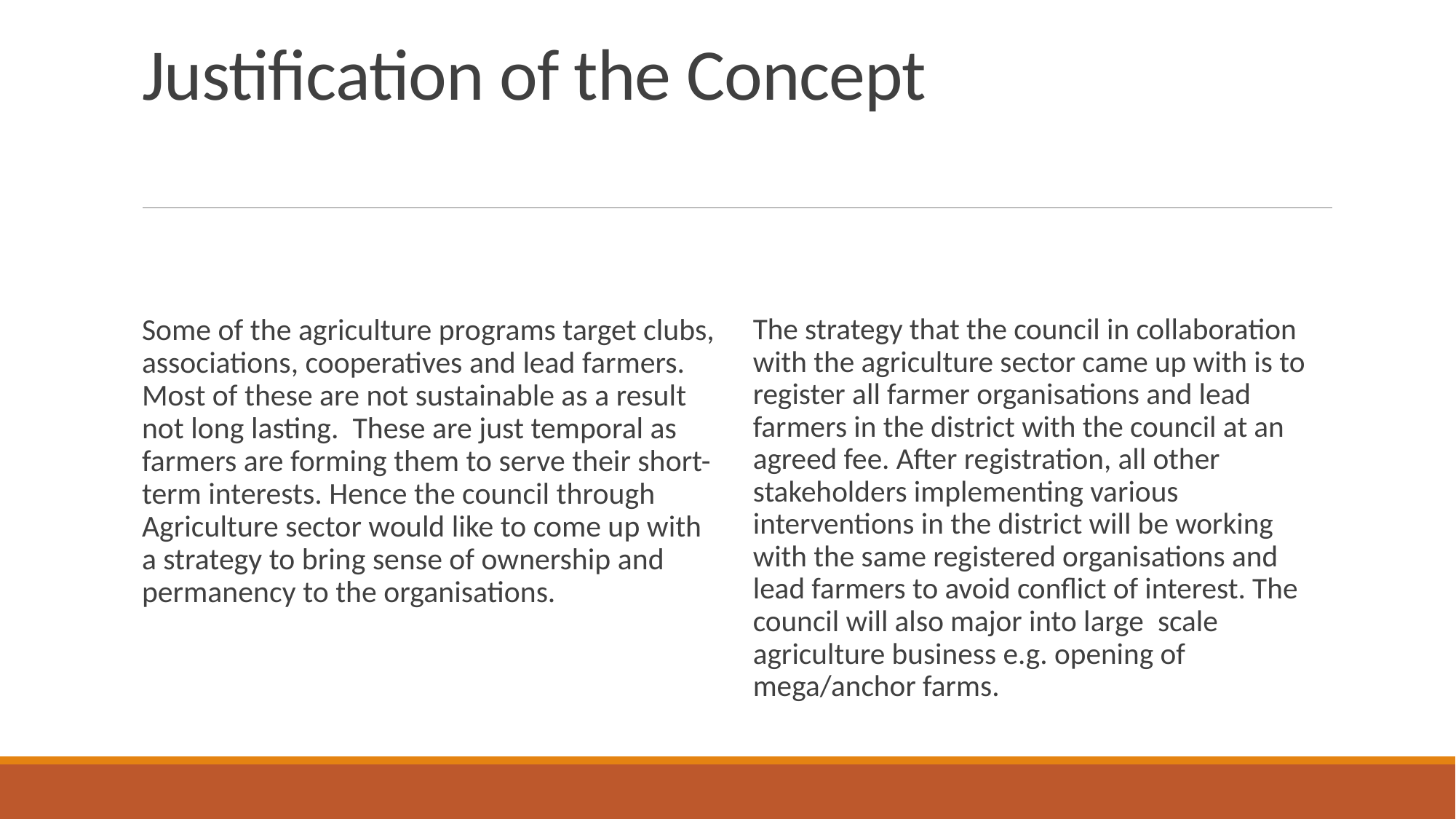

# Justification of the Concept

Some of the agriculture programs target clubs, associations, cooperatives and lead farmers. Most of these are not sustainable as a result not long lasting.  These are just temporal as farmers are forming them to serve their short-term interests. Hence the council through Agriculture sector would like to come up with a strategy to bring sense of ownership and permanency to the organisations.
The strategy that the council in collaboration with the agriculture sector came up with is to register all farmer organisations and lead farmers in the district with the council at an agreed fee. After registration, all other stakeholders implementing various interventions in the district will be working with the same registered organisations and lead farmers to avoid conflict of interest. The council will also major into large  scale agriculture business e.g. opening of mega/anchor farms.